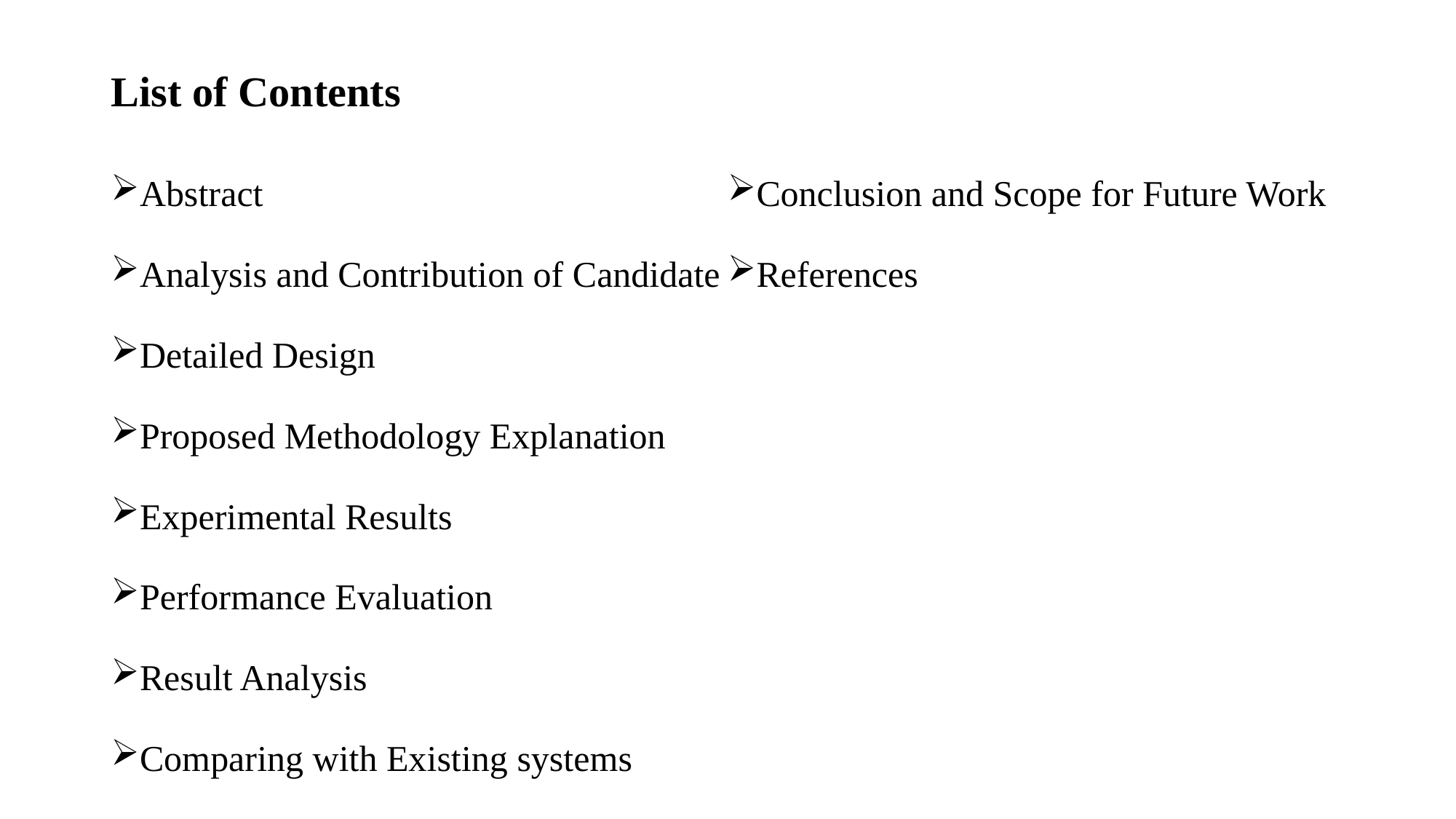

# List of Contents
Abstract
Analysis and Contribution of Candidate
Detailed Design
Proposed Methodology Explanation
Experimental Results
Performance Evaluation
Result Analysis
Comparing with Existing systems
Conclusion and Scope for Future Work
References